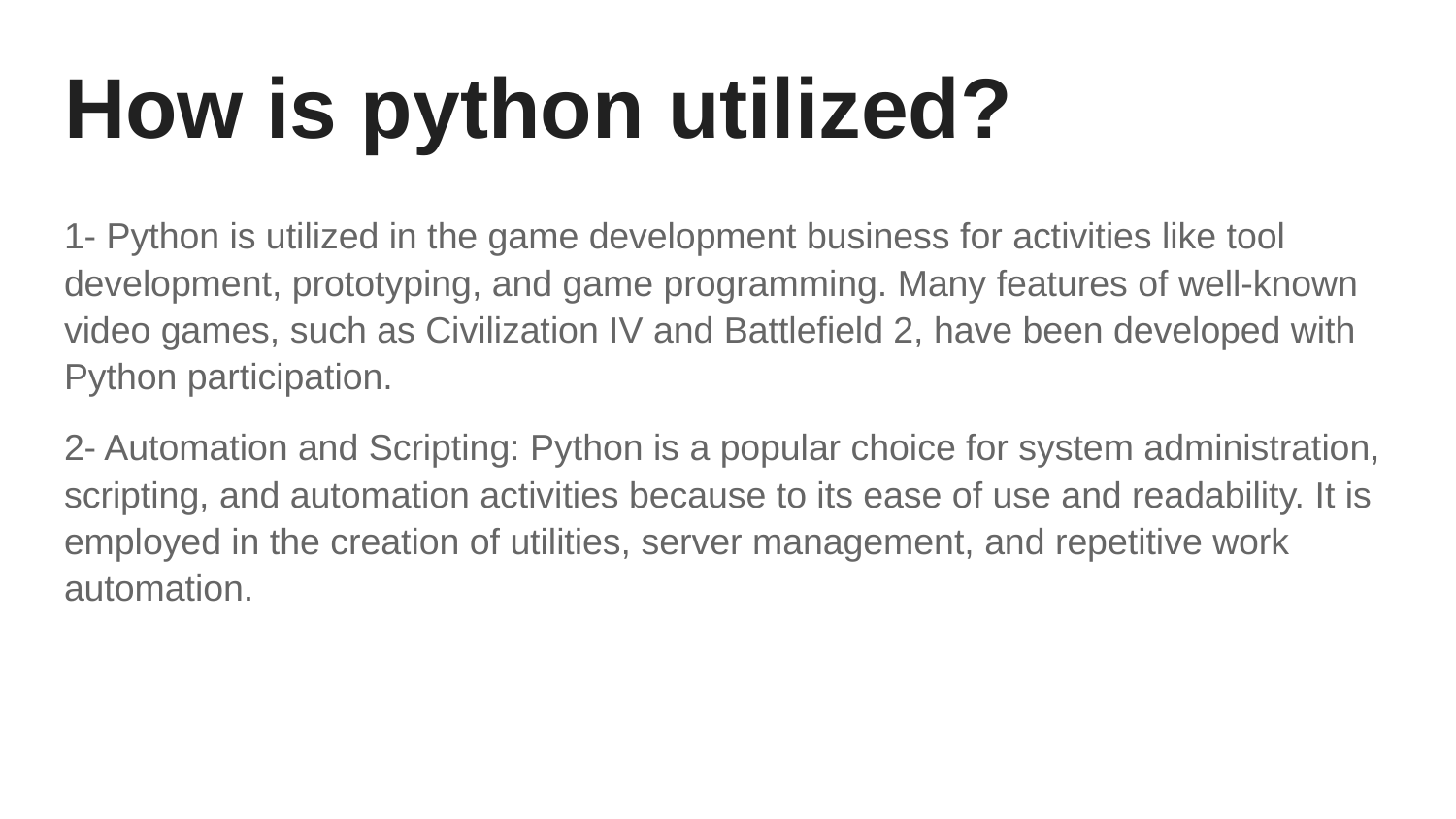

# How is python utilized?
1- Python is utilized in the game development business for activities like tool development, prototyping, and game programming. Many features of well-known video games, such as Civilization IV and Battlefield 2, have been developed with Python participation.
2- Automation and Scripting: Python is a popular choice for system administration, scripting, and automation activities because to its ease of use and readability. It is employed in the creation of utilities, server management, and repetitive work automation.